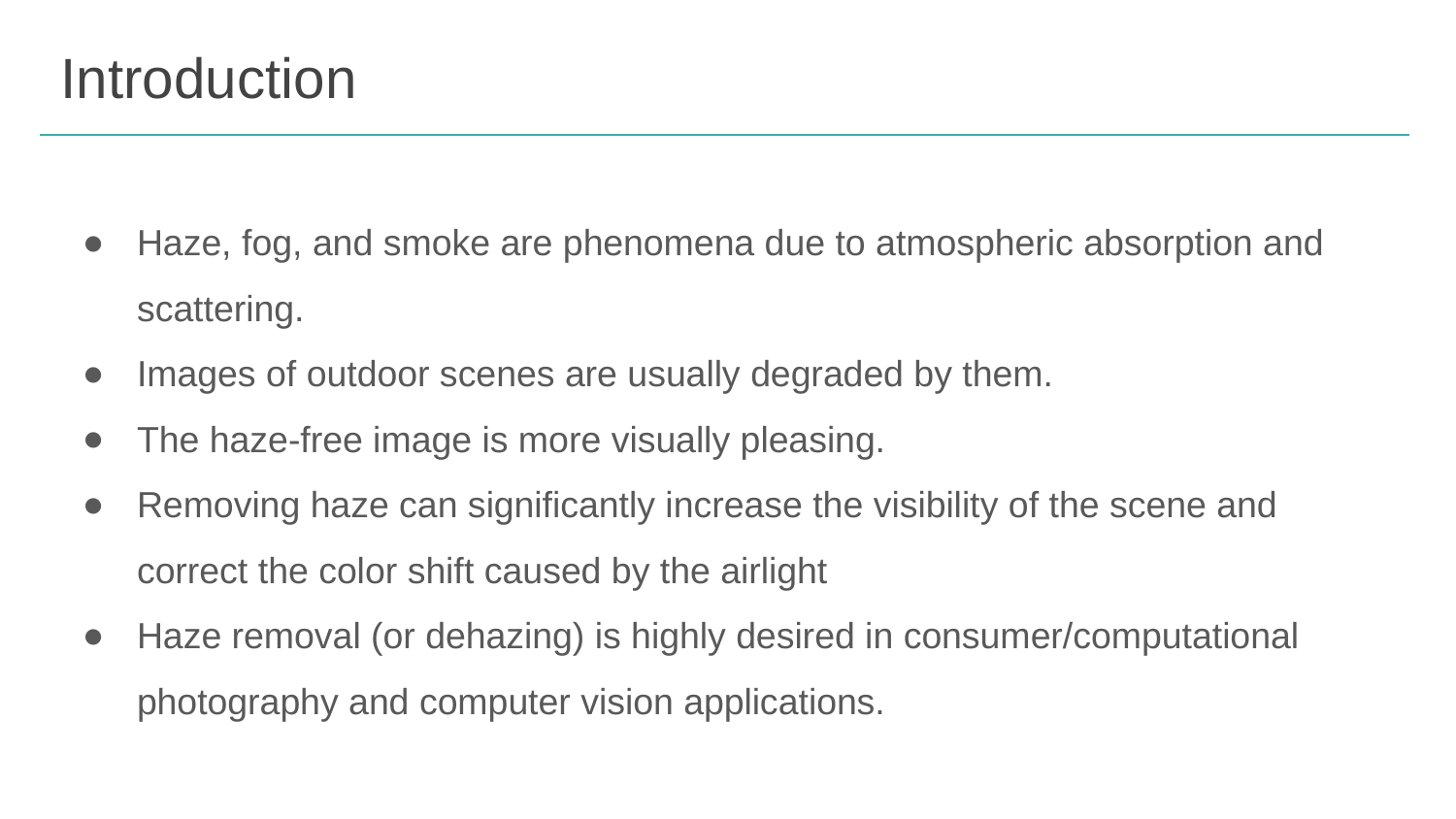

# Introduction
Haze, fog, and smoke are phenomena due to atmospheric absorption and scattering.
Images of outdoor scenes are usually degraded by them.
The haze-free image is more visually pleasing.
Removing haze can significantly increase the visibility of the scene and correct the color shift caused by the airlight
Haze removal (or dehazing) is highly desired in consumer/computational photography and computer vision applications.